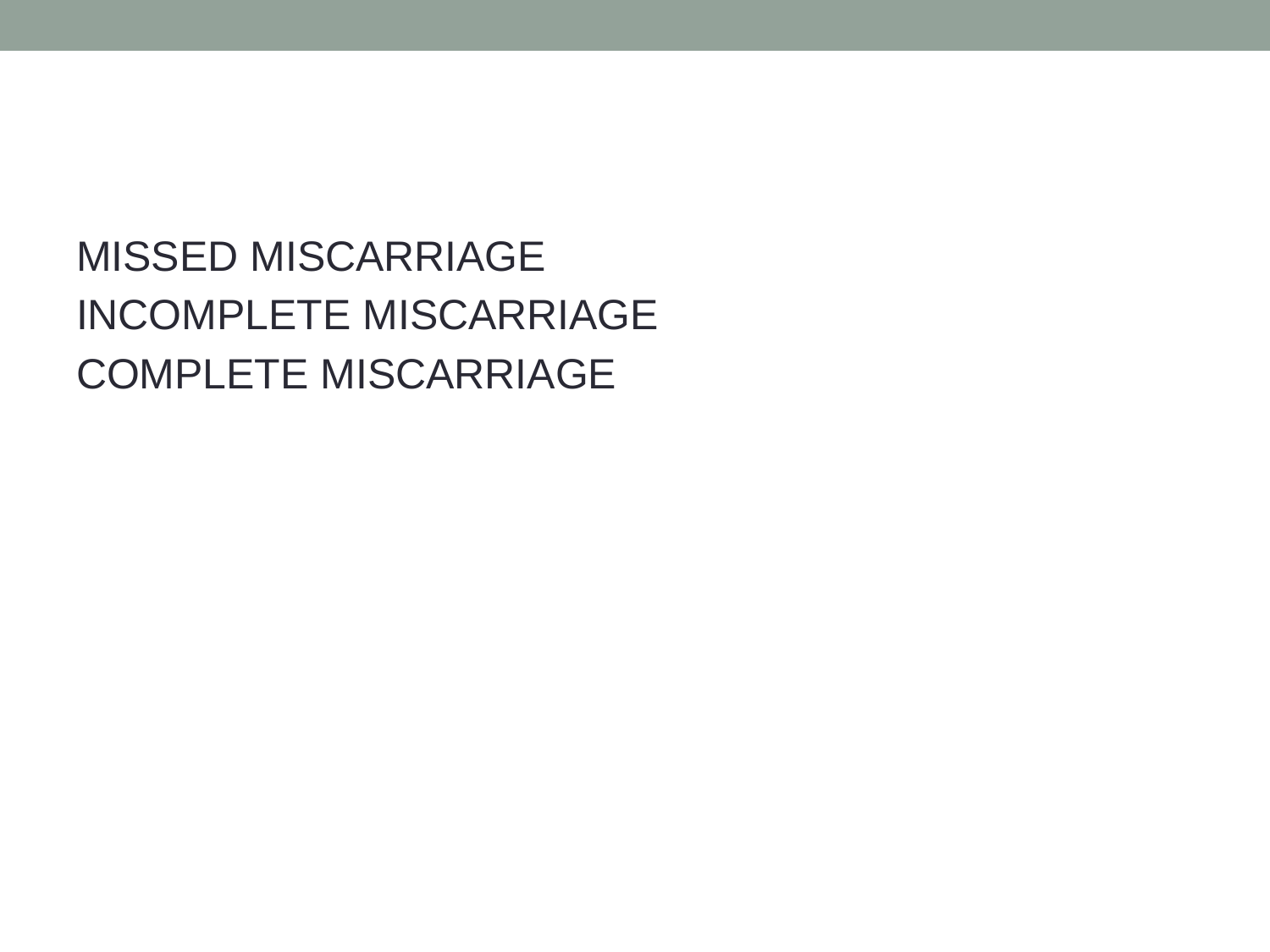

#
MISSED MISCARRIAGE
INCOMPLETE MISCARRIAGE
COMPLETE MISCARRIAGE